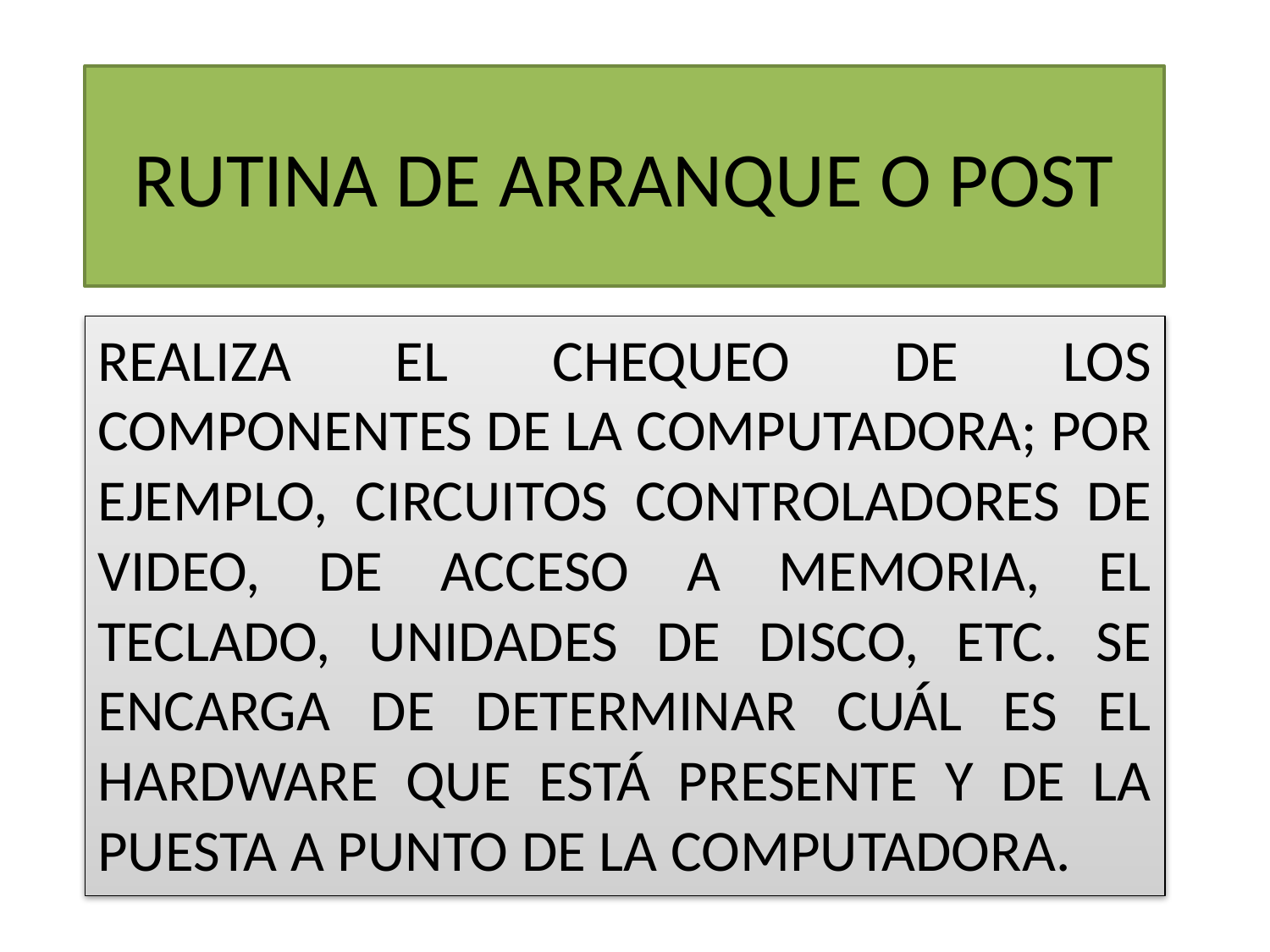

# Rutina de arranque o POST
Realiza el chequeo de los componentes de la computadora; por ejemplo, circuitos controladores de video, de acceso a memoria, el teclado, unidades de disco, etc. Se encarga de determinar cuál es el hardware que está presente y de la puesta a punto de la computadora.